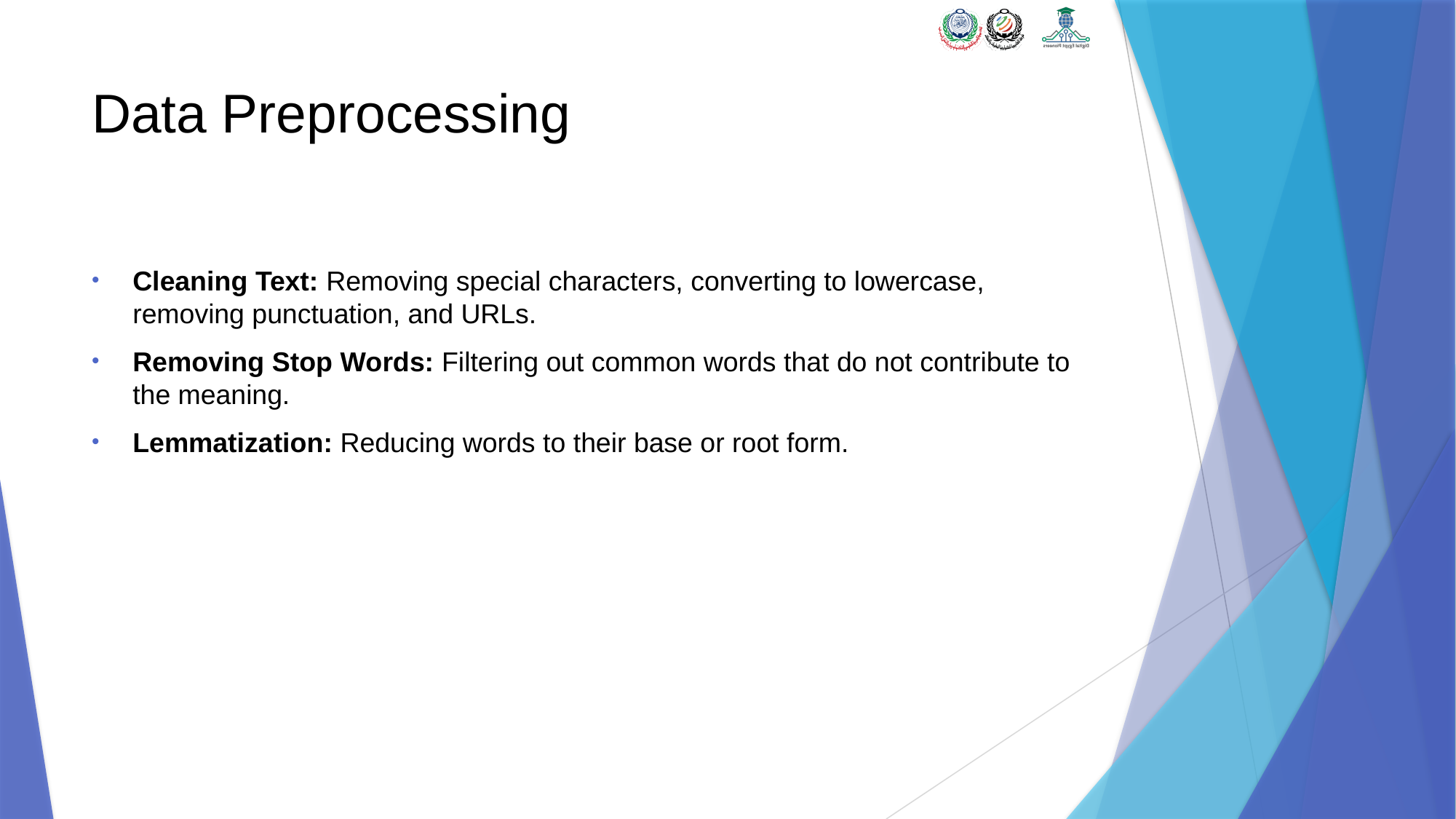

# Data Preprocessing
Cleaning Text: Removing special characters, converting to lowercase, removing punctuation, and URLs.
Removing Stop Words: Filtering out common words that do not contribute to the meaning.
Lemmatization: Reducing words to their base or root form.